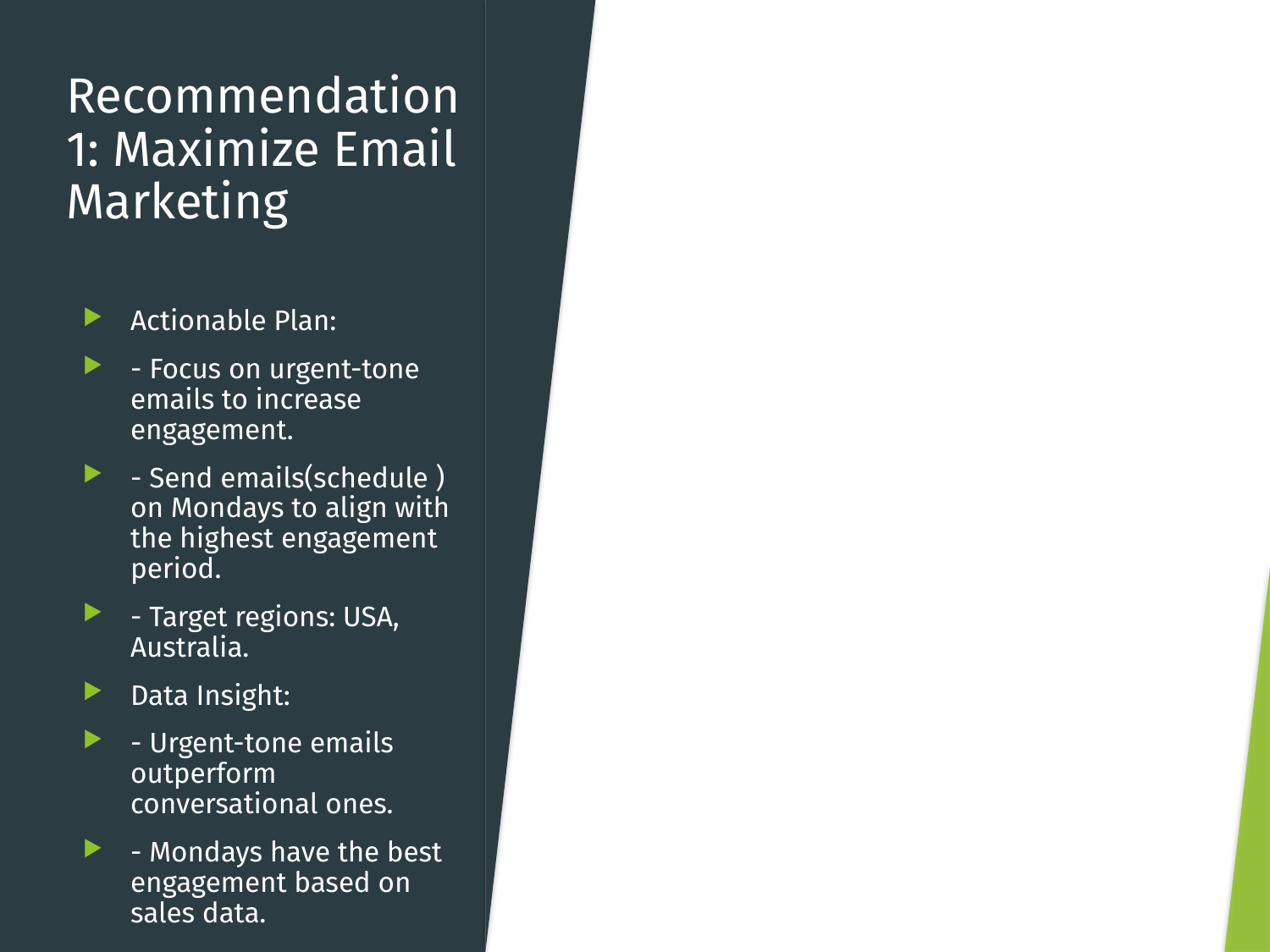

# Recommendation 1: Maximize Email Marketing
Actionable Plan:
- Focus on urgent-tone emails to increase engagement.
- Send emails(schedule ) on Mondays to align with the highest engagement period.
- Target regions: USA, Australia.
Data Insight:
- Urgent-tone emails outperform conversational ones.
- Mondays have the best engagement based on sales data.